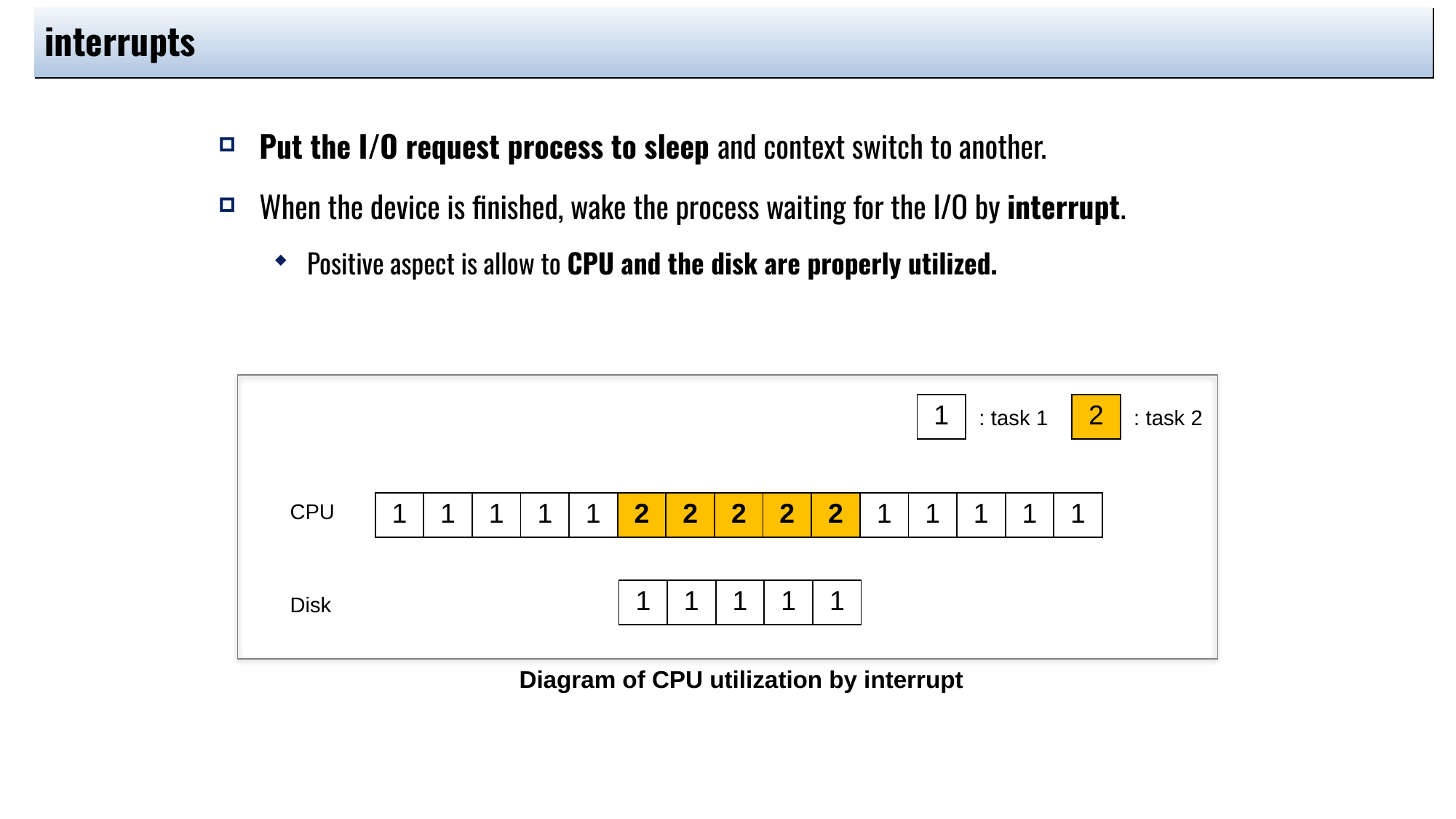

# interrupts
Put the I/O request process to sleep and context switch to another.
When the device is finished, wake the process waiting for the I/O by interrupt.
Positive aspect is allow to CPU and the disk are properly utilized.

| 1 |
| --- |
| 2 |
| --- |
: task 1
: task 2
| 1 | 1 | 1 | 1 | 1 | 2 | 2 | 2 | 2 | 2 | 1 | 1 | 1 | 1 | 1 |
| --- | --- | --- | --- | --- | --- | --- | --- | --- | --- | --- | --- | --- | --- | --- |
CPU
| 1 | 1 | 1 | 1 | 1 |
| --- | --- | --- | --- | --- |
Disk
Diagram of CPU utilization by interrupt